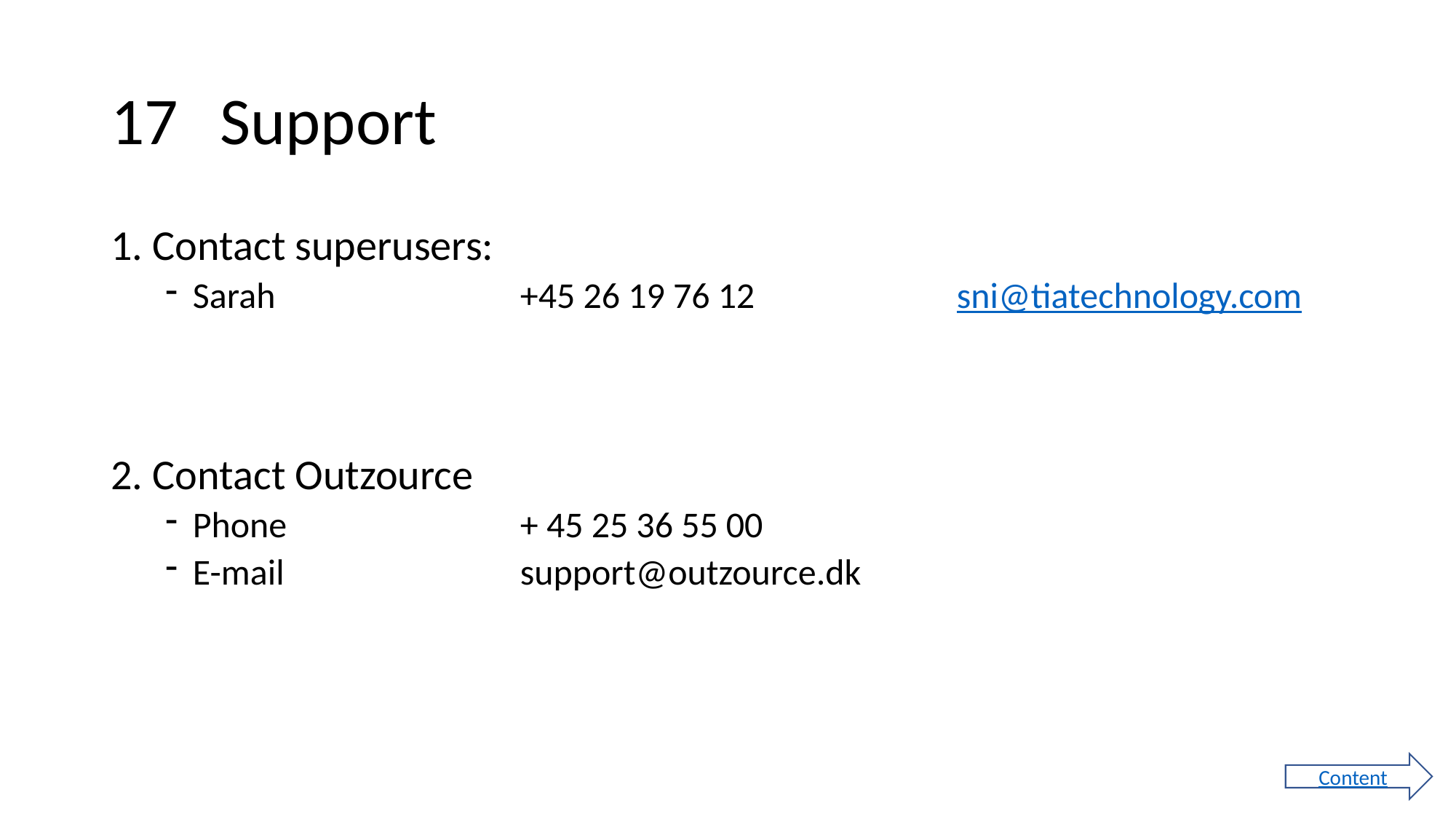

# 17	Support
1. Contact superusers:
Sarah			+45 26 19 76 12		sni@tiatechnology.com

2. Contact Outzource
Phone			+ 45 25 36 55 00
E-mail			support@outzource.dk
Content